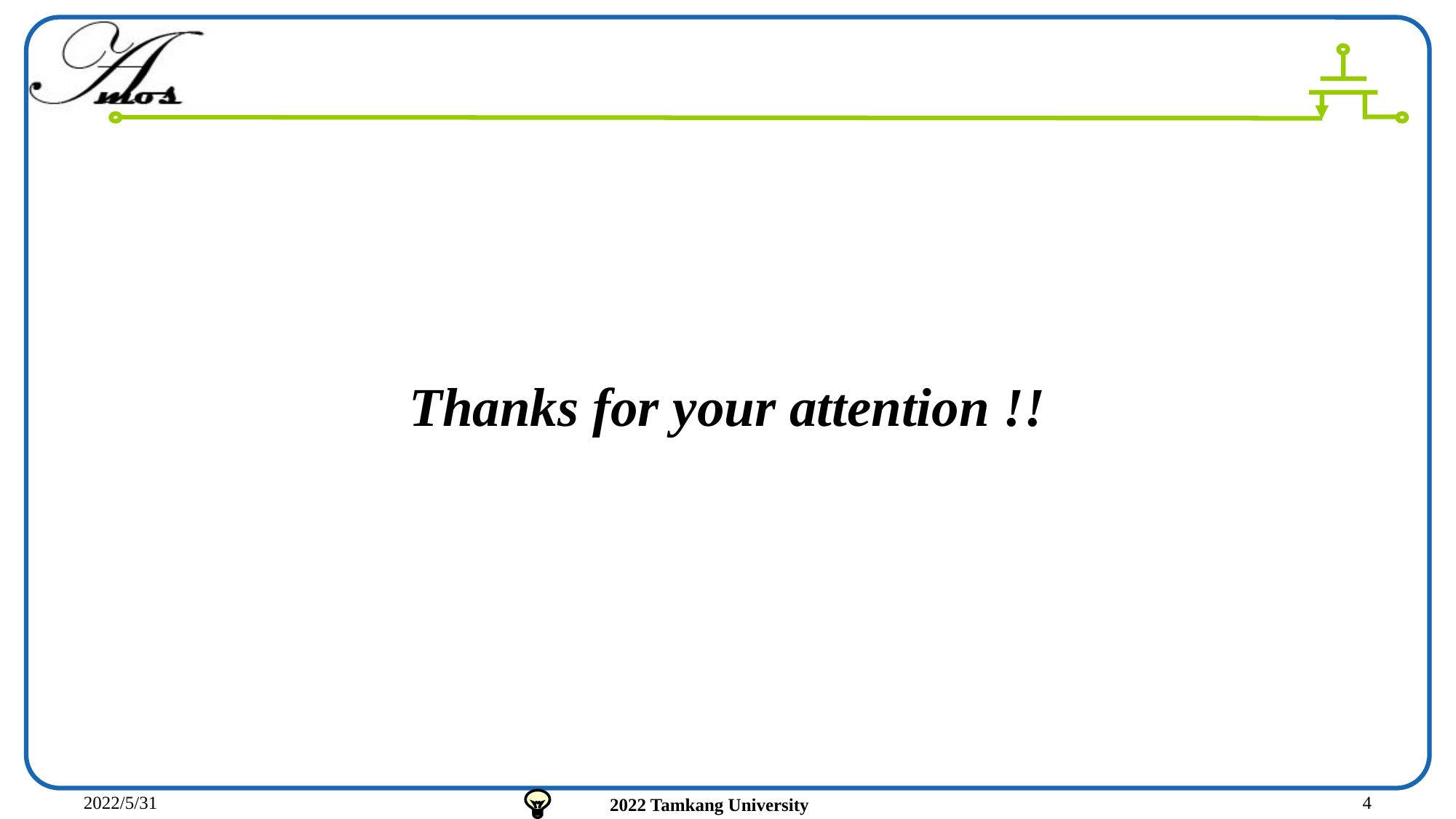

Thanks for your attention !!
2022/5/31
4
2022 Tamkang University